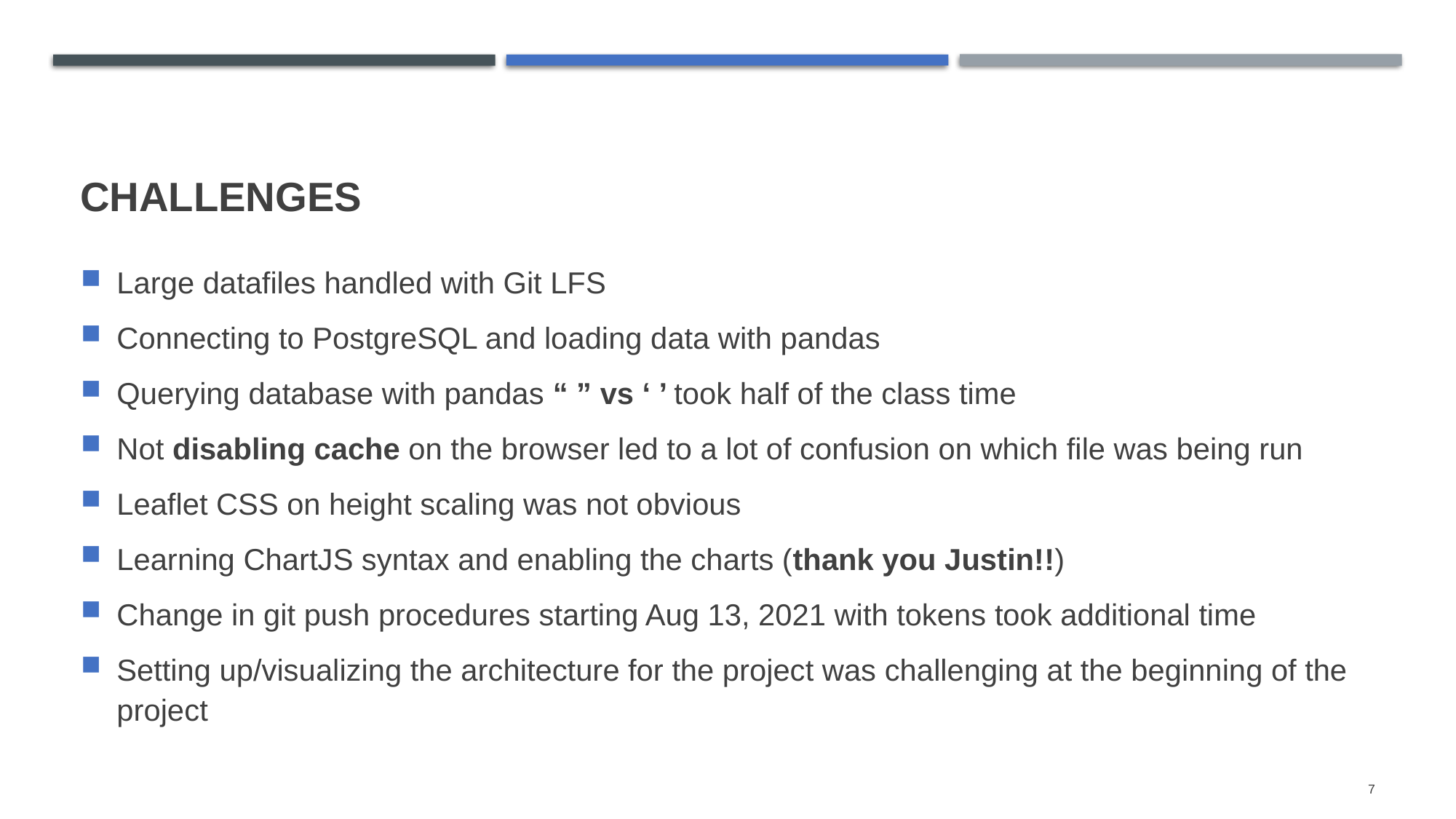

# Challenges
Large datafiles handled with Git LFS
Connecting to PostgreSQL and loading data with pandas
Querying database with pandas “ ” vs ‘ ’ took half of the class time
Not disabling cache on the browser led to a lot of confusion on which file was being run
Leaflet CSS on height scaling was not obvious
Learning ChartJS syntax and enabling the charts (thank you Justin!!)
Change in git push procedures starting Aug 13, 2021 with tokens took additional time
Setting up/visualizing the architecture for the project was challenging at the beginning of the project
7